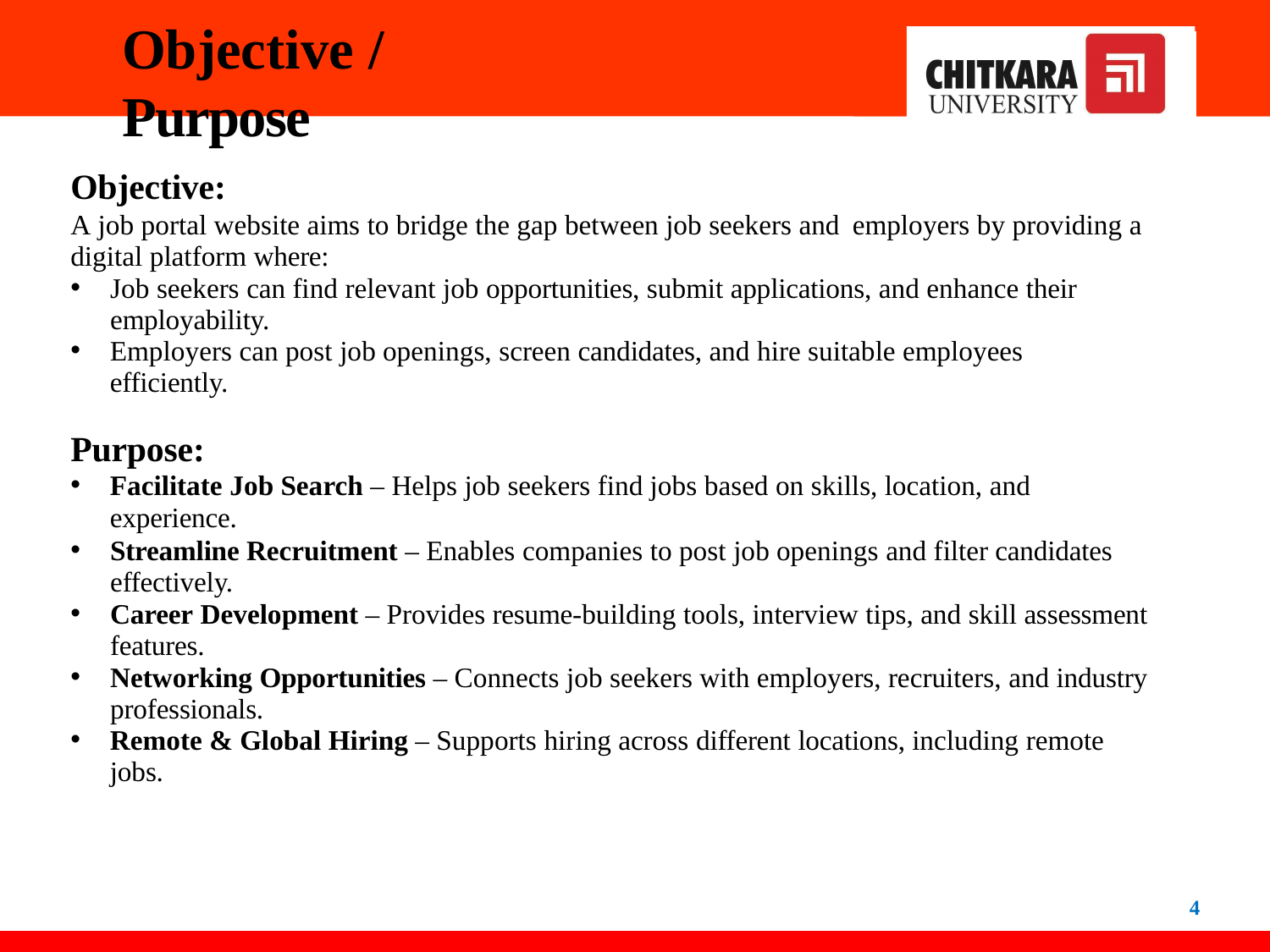

# Objective / Purpose
Objective:
A job portal website aims to bridge the gap between job seekers and employers by providing a digital platform where:
Job seekers can find relevant job opportunities, submit applications, and enhance their employability.
Employers can post job openings, screen candidates, and hire suitable employees efficiently.
Purpose:
Facilitate Job Search – Helps job seekers find jobs based on skills, location, and experience.
Streamline Recruitment – Enables companies to post job openings and filter candidates effectively.
Career Development – Provides resume-building tools, interview tips, and skill assessment features.
Networking Opportunities – Connects job seekers with employers, recruiters, and industry professionals.
Remote & Global Hiring – Supports hiring across different locations, including remote jobs.
4